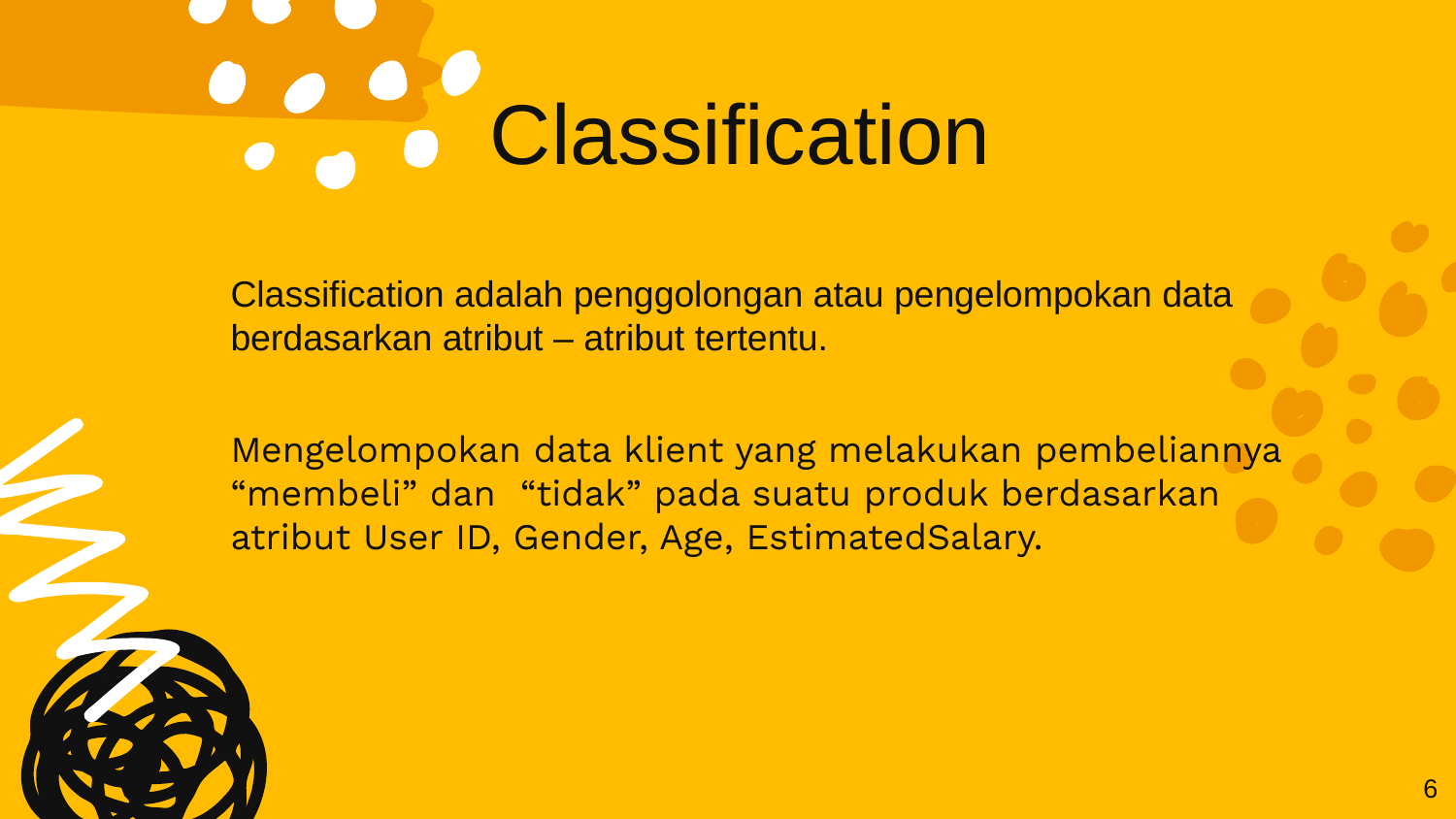

# Classification

Classification adalah penggolongan atau pengelompokan data berdasarkan atribut – atribut tertentu.

Mengelompokan data klient yang melakukan pembeliannya “membeli” dan  “tidak” pada suatu produk berdasarkan atribut User ID, Gender, Age, EstimatedSalary.
6